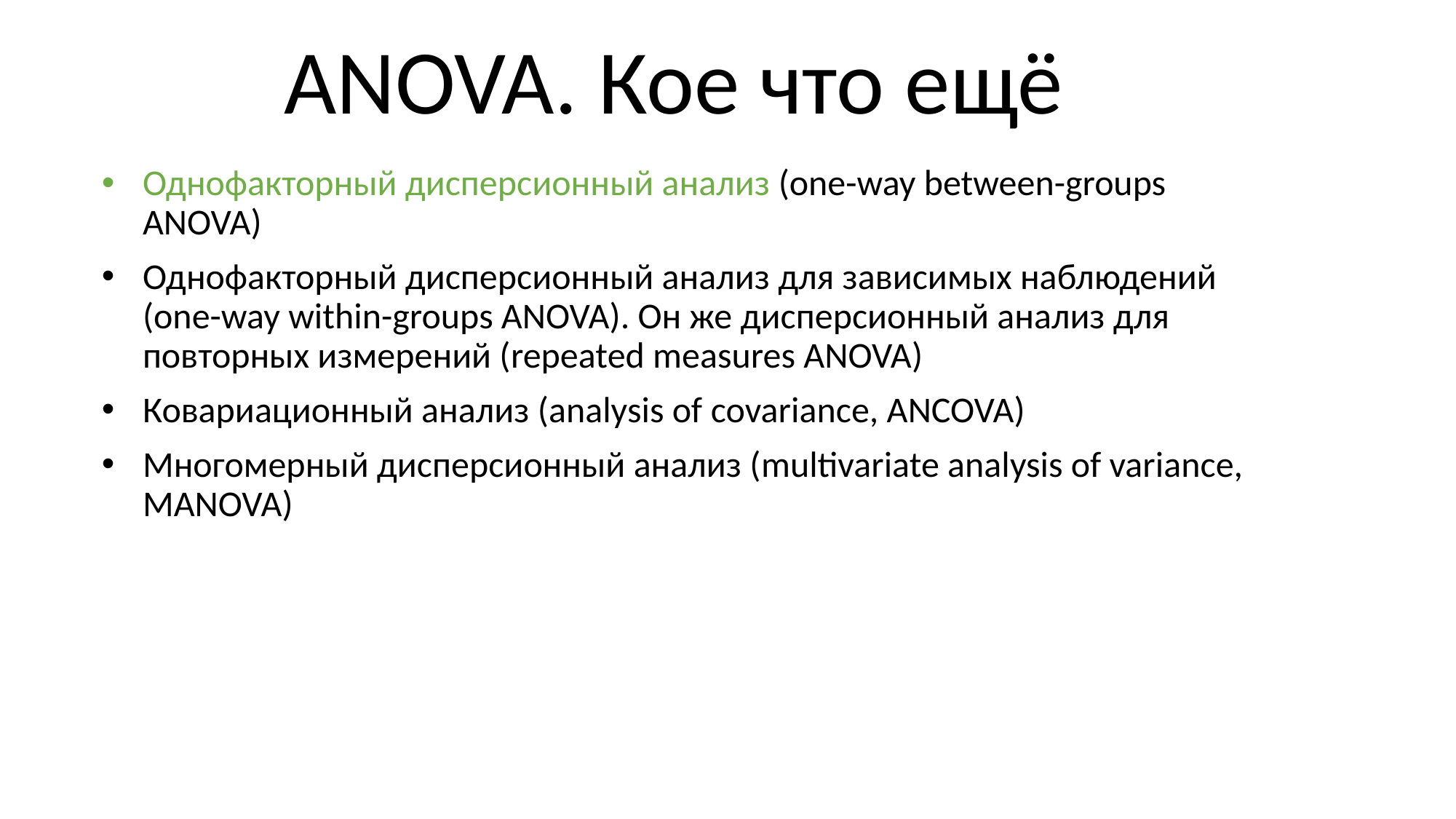

# ANOVA. Кое что ещё
Однофакторный дисперсионный анализ (one-way between-groups ANOVA)
Однофакторный дисперсионный анализ для зависимых наблюдений (one-way within-groups ANOVA). Он же дисперсионный анализ для повторных измерений (repeated measures ANOVA)
Ковариационный анализ (analysis of covariance, ANCOVA)
Многомерный дисперсионный анализ (multivariate analysis of variance, MANOVA)